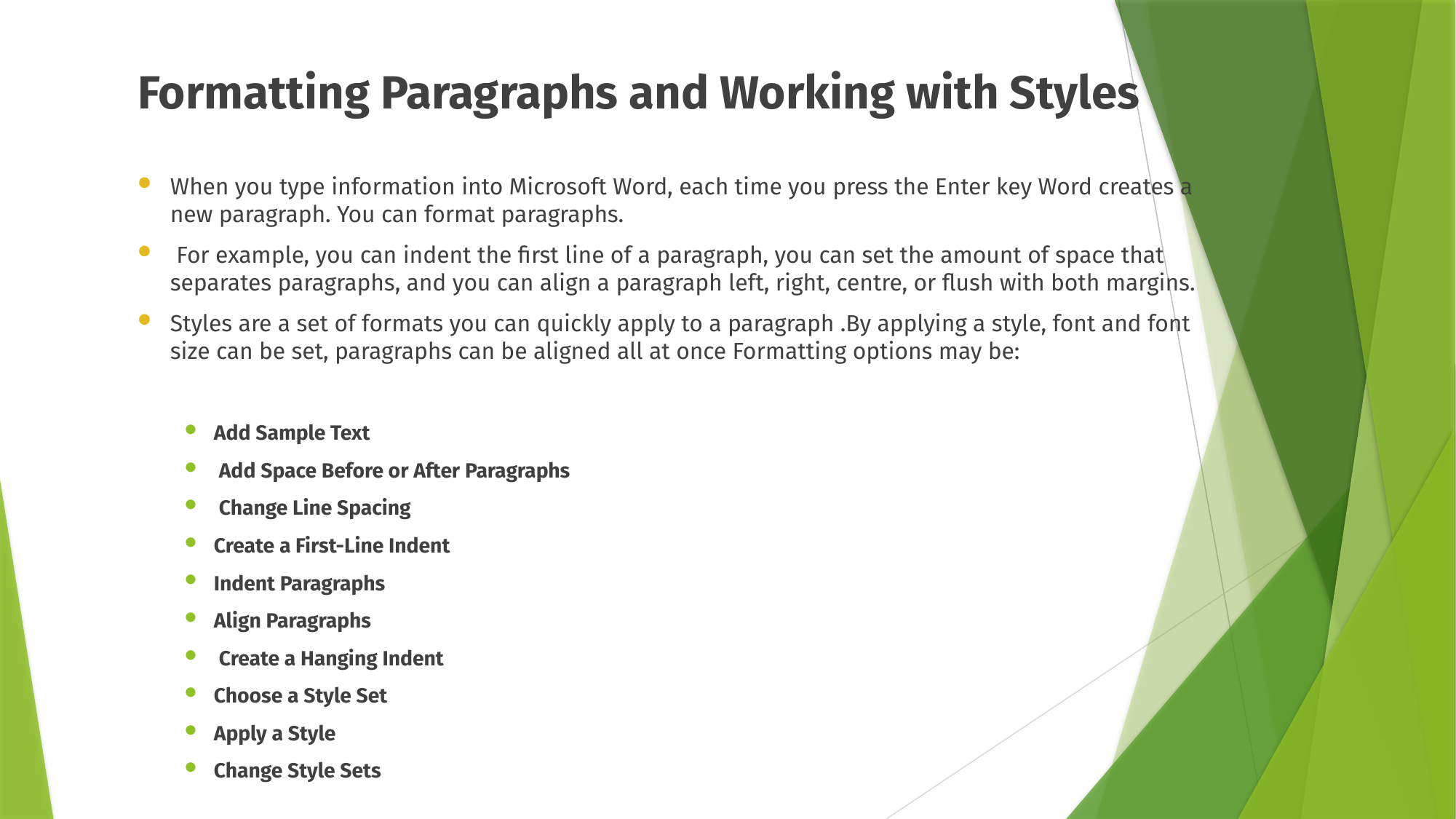

Formatting Paragraphs and Working with Styles

When you type information into Microsoft Word, each time you press the Enter key Word creates a new paragraph. You can format paragraphs.
 For example, you can indent the first line of a paragraph, you can set the amount of space that separates paragraphs, and you can align a paragraph left, right, centre, or flush with both margins.
Styles are a set of formats you can quickly apply to a paragraph .By applying a style, font and font size can be set, paragraphs can be aligned all at once Formatting options may be:

Add Sample Text
 Add Space Before or After Paragraphs
 Change Line Spacing
Create a First-Line Indent
Indent Paragraphs
Align Paragraphs
 Create a Hanging Indent
Choose a Style Set
Apply a Style
Change Style Sets